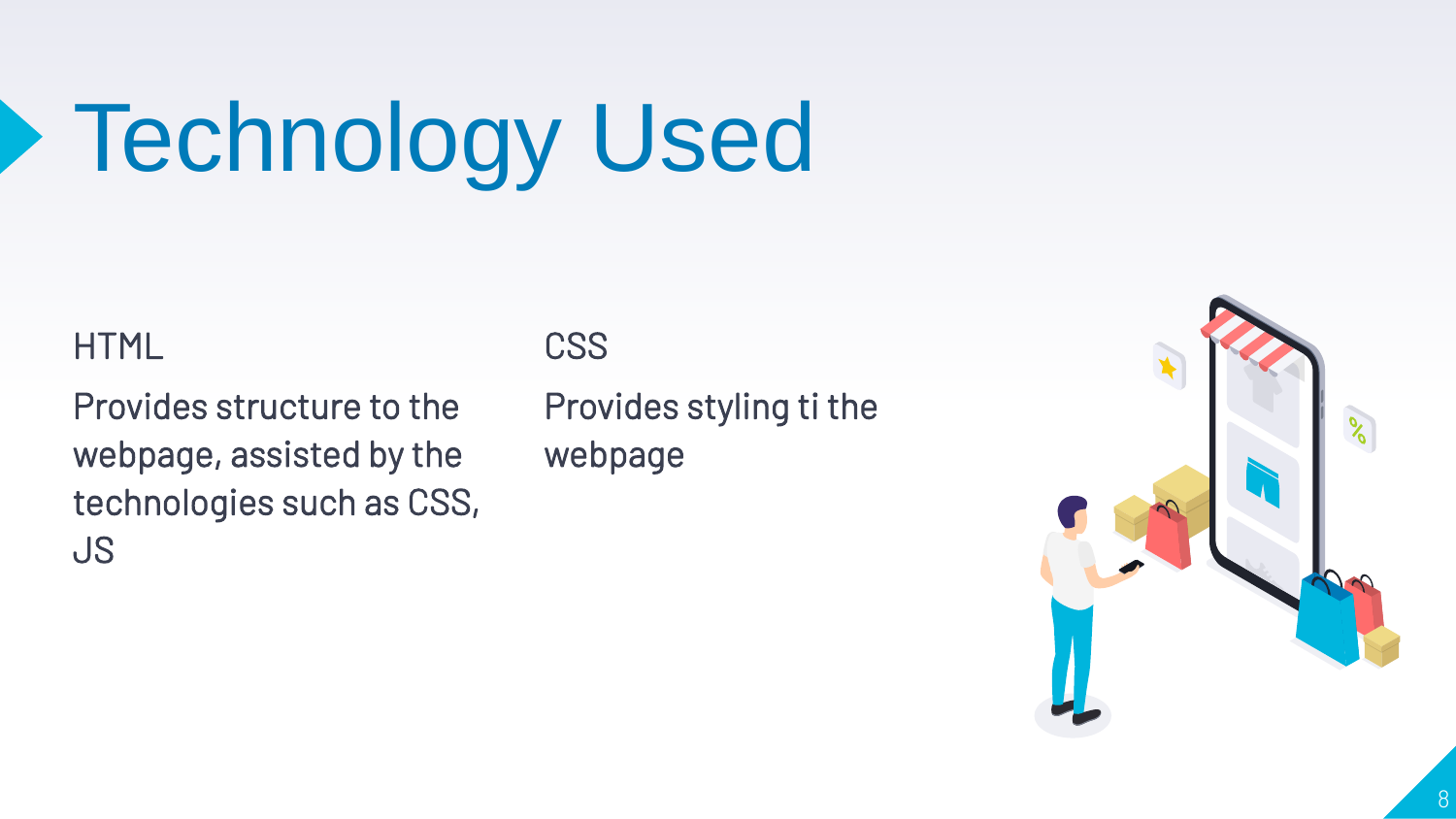

# Technology Used

HTML
Provides structure to the webpage, assisted by the technologies such as CSS, JS
CSS
Provides styling ti the webpage
8